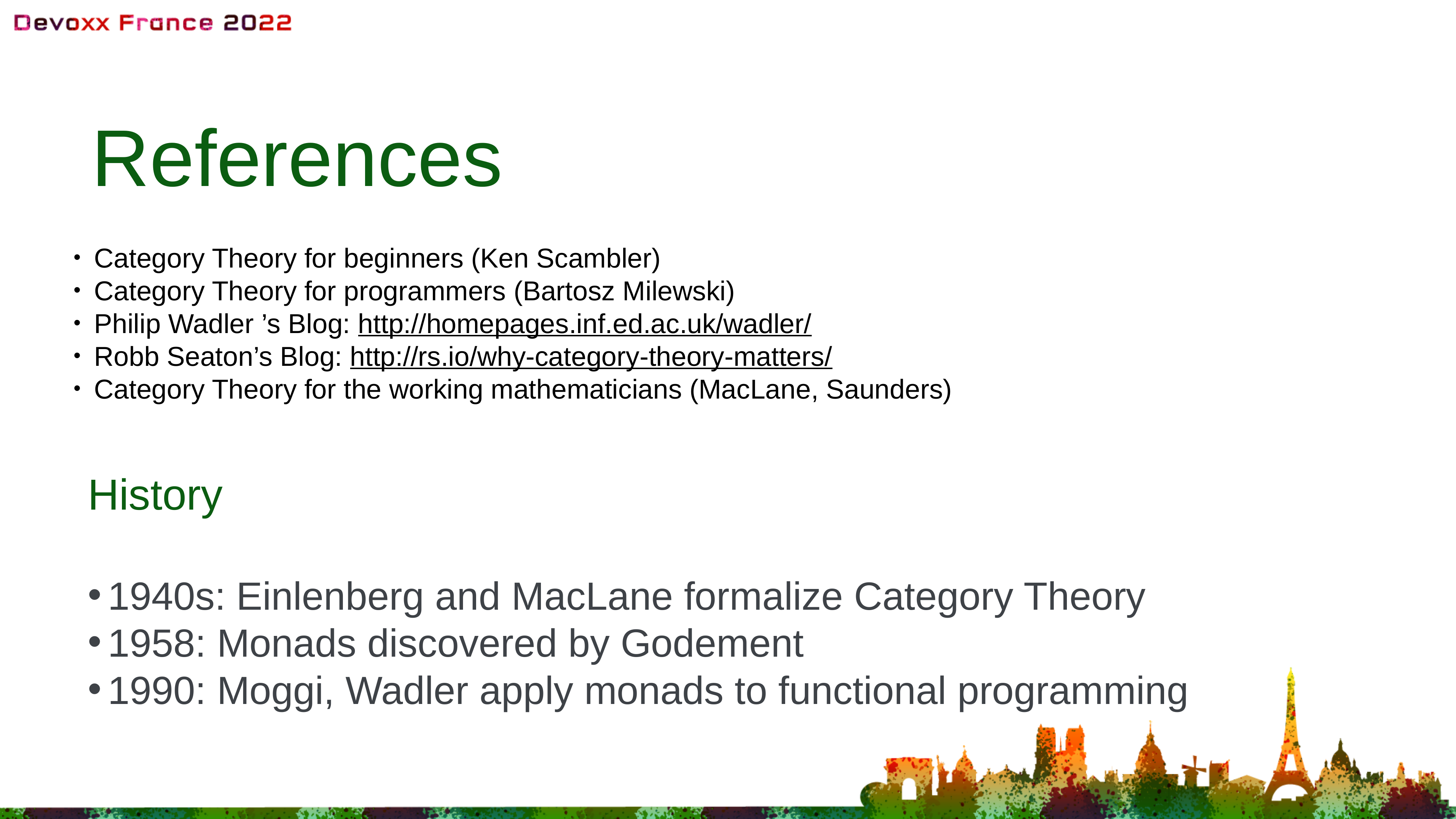

# References
Category Theory for beginners (Ken Scambler)
Category Theory for programmers (Bartosz Milewski)
Philip Wadler ’s Blog: http://homepages.inf.ed.ac.uk/wadler/
Robb Seaton’s Blog: http://rs.io/why-category-theory-matters/
Category Theory for the working mathematicians (MacLane, Saunders)

History
1940s: Einlenberg and MacLane formalize Category Theory
1958: Monads discovered by Godement
1990: Moggi, Wadler apply monads to functional programming

44